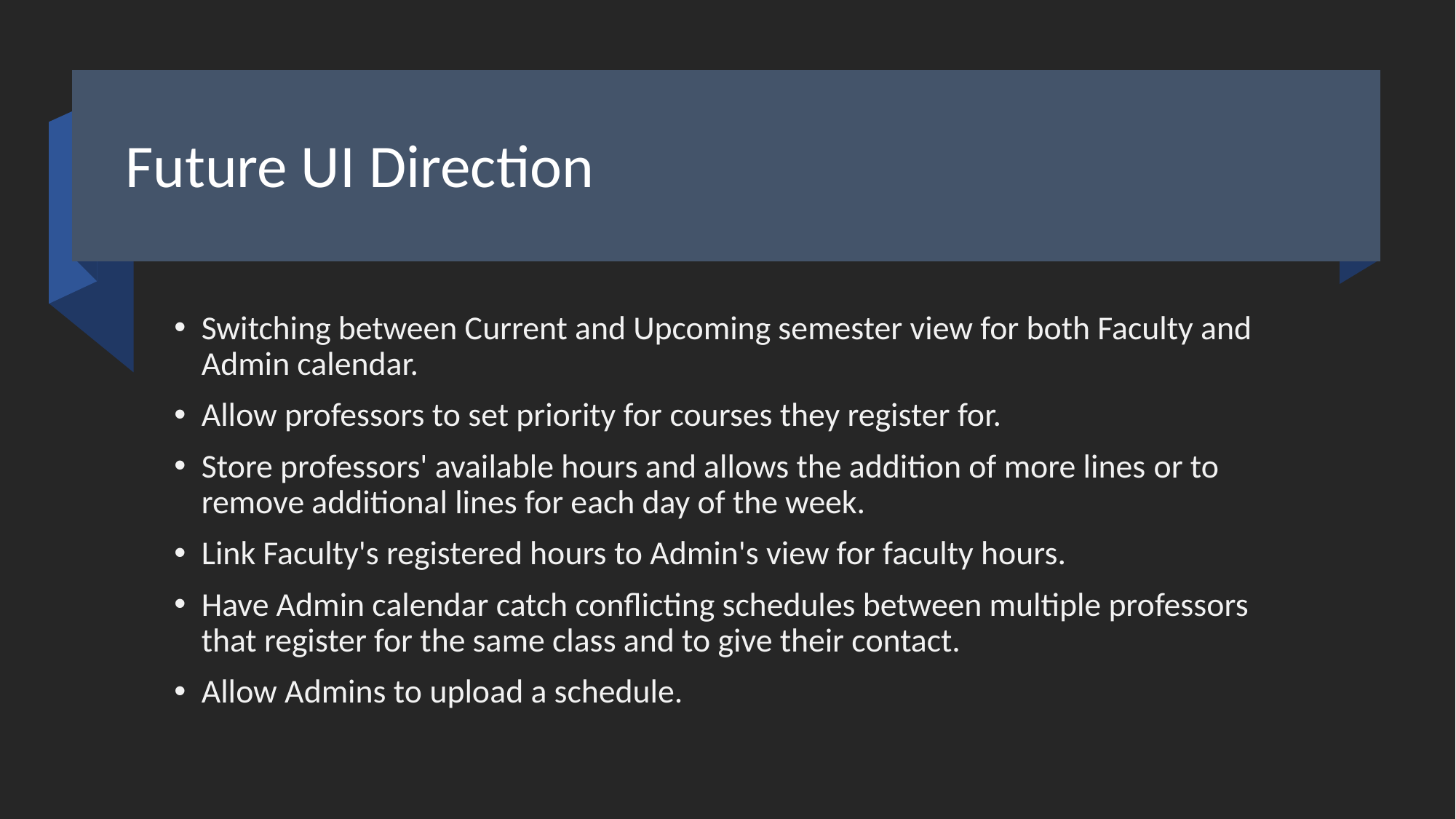

# Future UI Direction

Switching between Current and Upcoming semester view for both Faculty and Admin calendar.
Allow professors to set priority for courses they register for.
Store professors' available hours and allows the addition of more lines or to remove additional lines for each day of the week.
Link Faculty's registered hours to Admin's view for faculty hours.
Have Admin calendar catch conflicting schedules between multiple professors that register for the same class and to give their contact.
Allow Admins to upload a schedule.